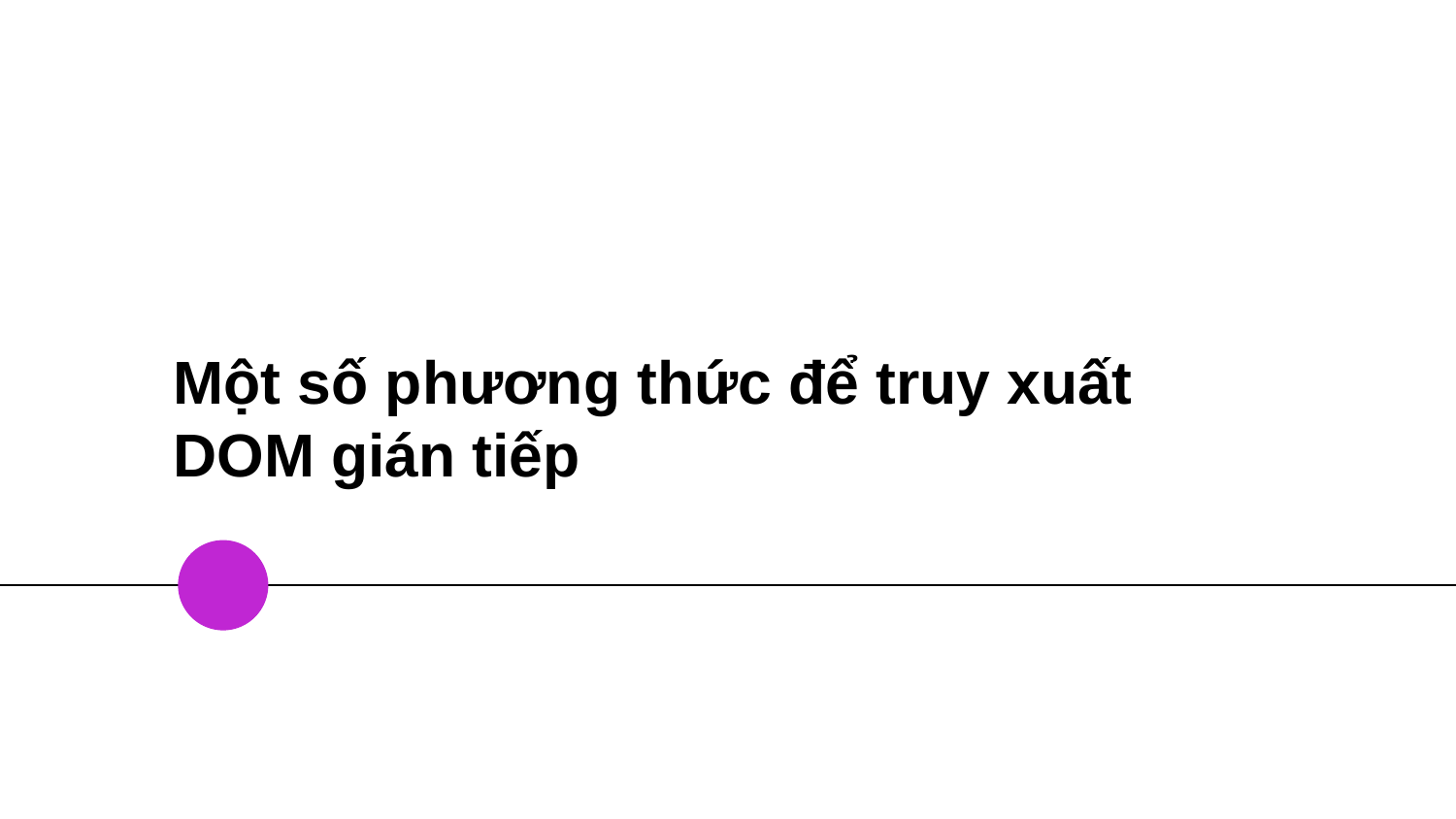

# Một số phương thức để truy xuất DOM gián tiếp